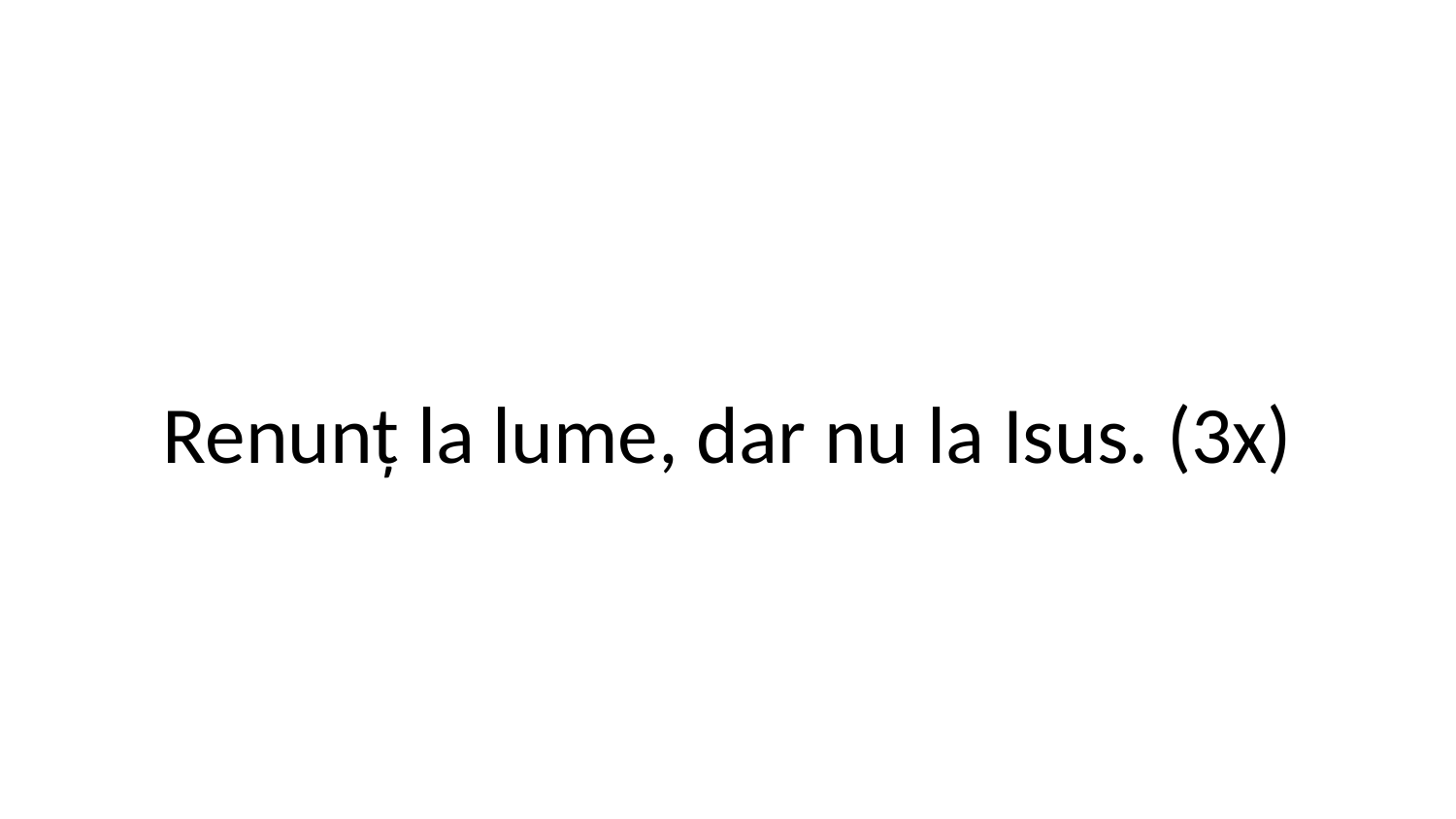

Renunț la lume, dar nu la Isus. (3x)